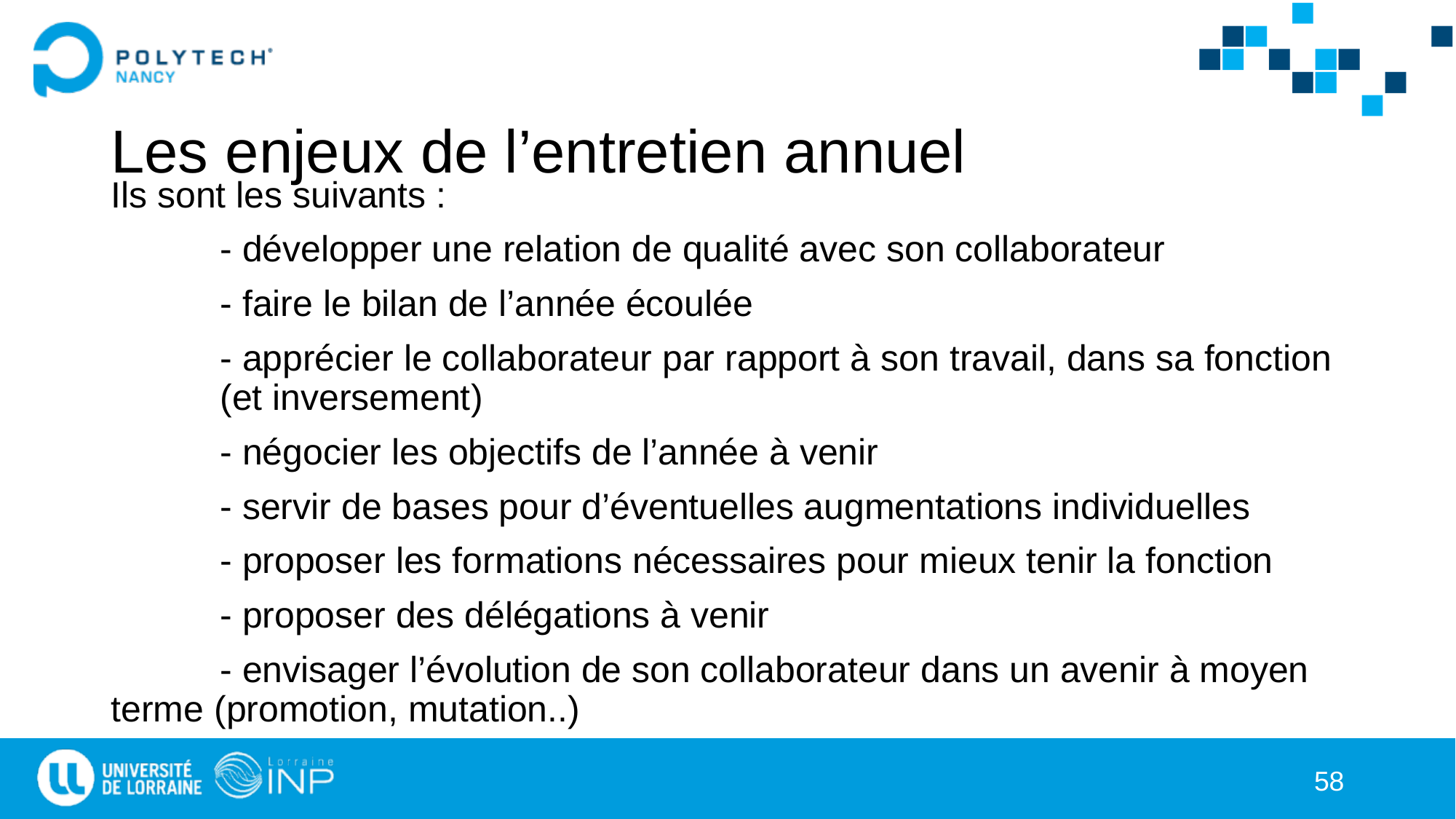

# Les enjeux de l’entretien annuel
Ils sont les suivants :
	- développer une relation de qualité avec son collaborateur
	- faire le bilan de l’année écoulée
	- apprécier le collaborateur par rapport à son travail, dans sa fonction 	(et inversement)
	- négocier les objectifs de l’année à venir
	- servir de bases pour d’éventuelles augmentations individuelles
	- proposer les formations nécessaires pour mieux tenir la fonction
	- proposer des délégations à venir
	- envisager l’évolution de son collaborateur dans un avenir à moyen terme (promotion, mutation..)